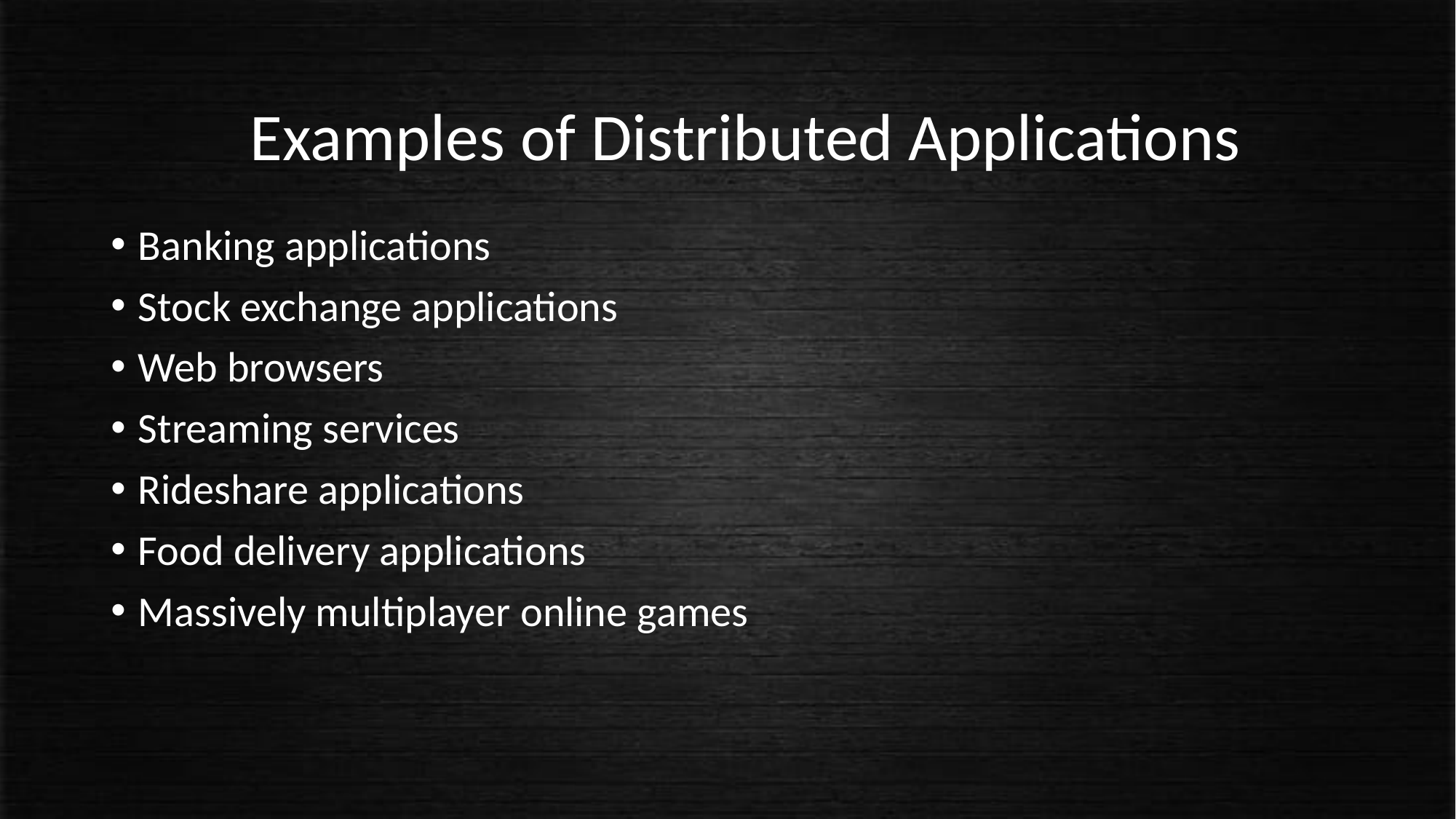

# Examples of Distributed Applications
Banking applications
Stock exchange applications
Web browsers
Streaming services
Rideshare applications
Food delivery applications
Massively multiplayer online games